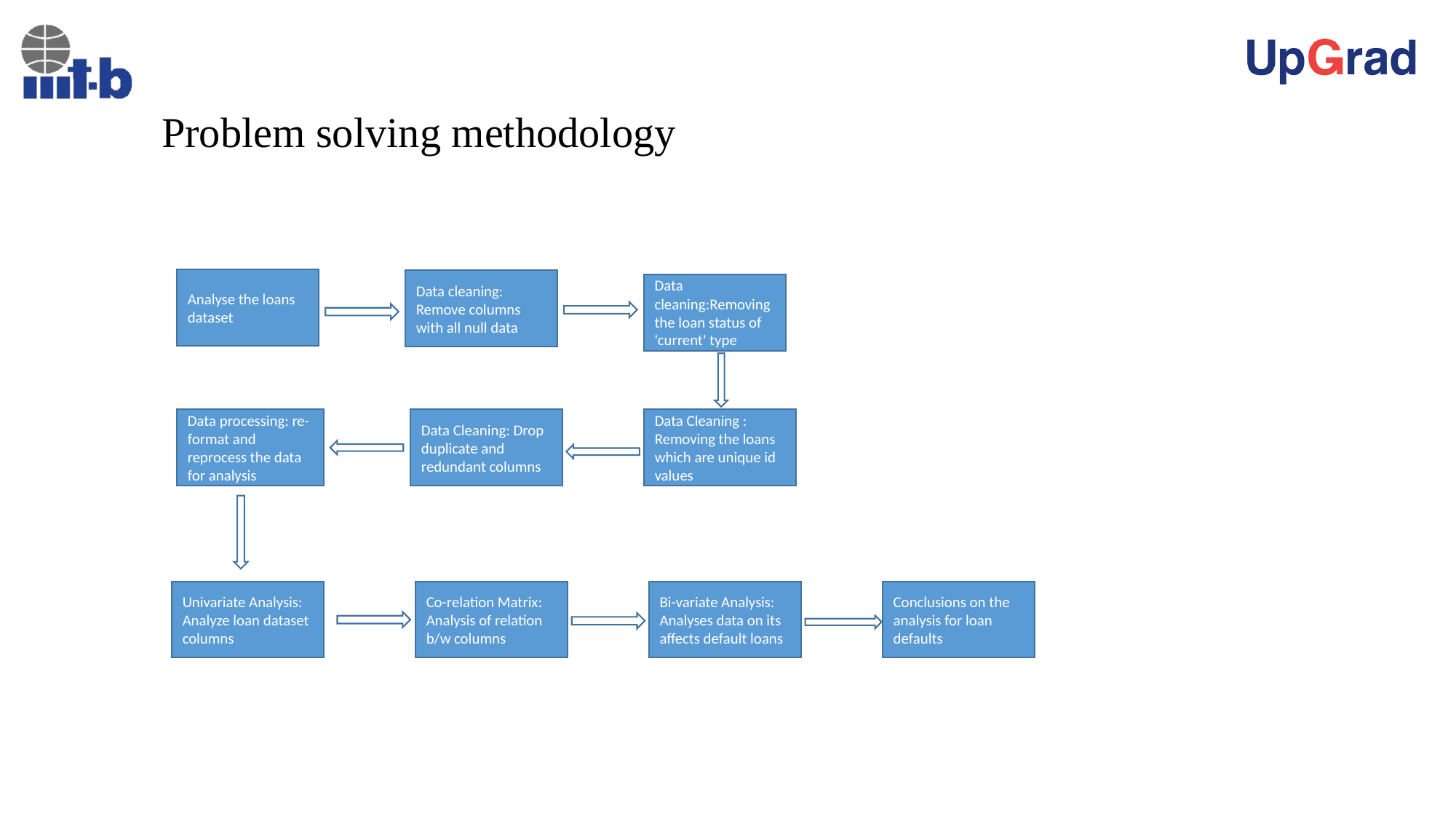

# Problem solving methodology
Analyse the loans dataset
Data cleaning: Remove columns with all null data
Data cleaning:Removing the loan status of 'current' type

Data processing: re-format and reprocess the data for analysis
Data Cleaning: Drop duplicate and redundant columns
Data Cleaning : Removing the loans  which are unique id values

Univariate Analysis: Analyze loan dataset columns
Co-relation Matrix: Analysis of relation b/w columns
Bi-variate Analysis:
Analyses data on its affects default loans
Conclusions on the analysis for loan defaults